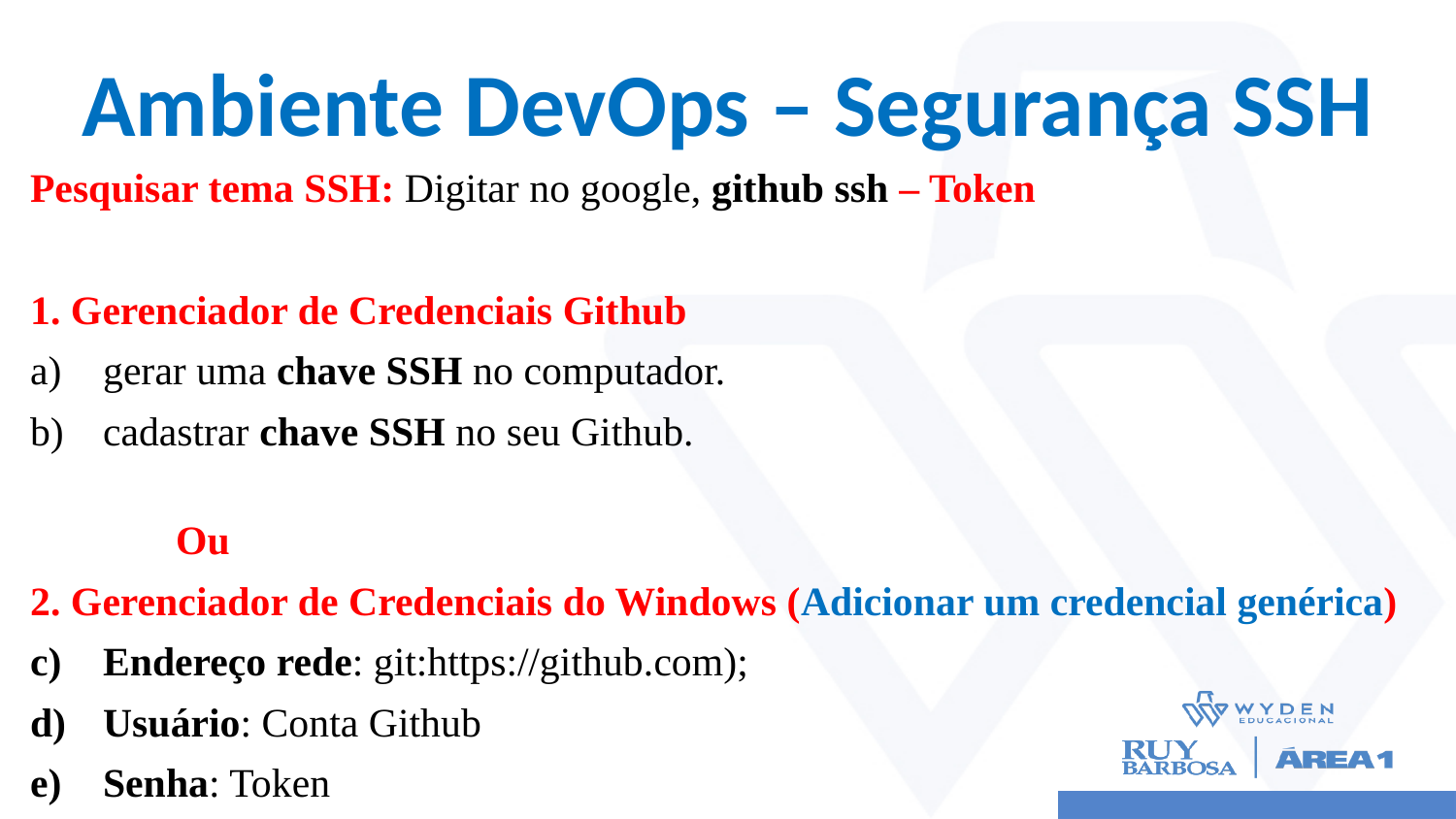

# Ambiente DevOps – Segurança SSH
Pesquisar tema SSH: Digitar no google, github ssh – Token

1. Gerenciador de Credenciais Github
gerar uma chave SSH no computador.
cadastrar chave SSH no seu Github.
										Ou
2. Gerenciador de Credenciais do Windows (Adicionar um credencial genérica)
Endereço rede: git:https://github.com);
Usuário: Conta Github
Senha: Token